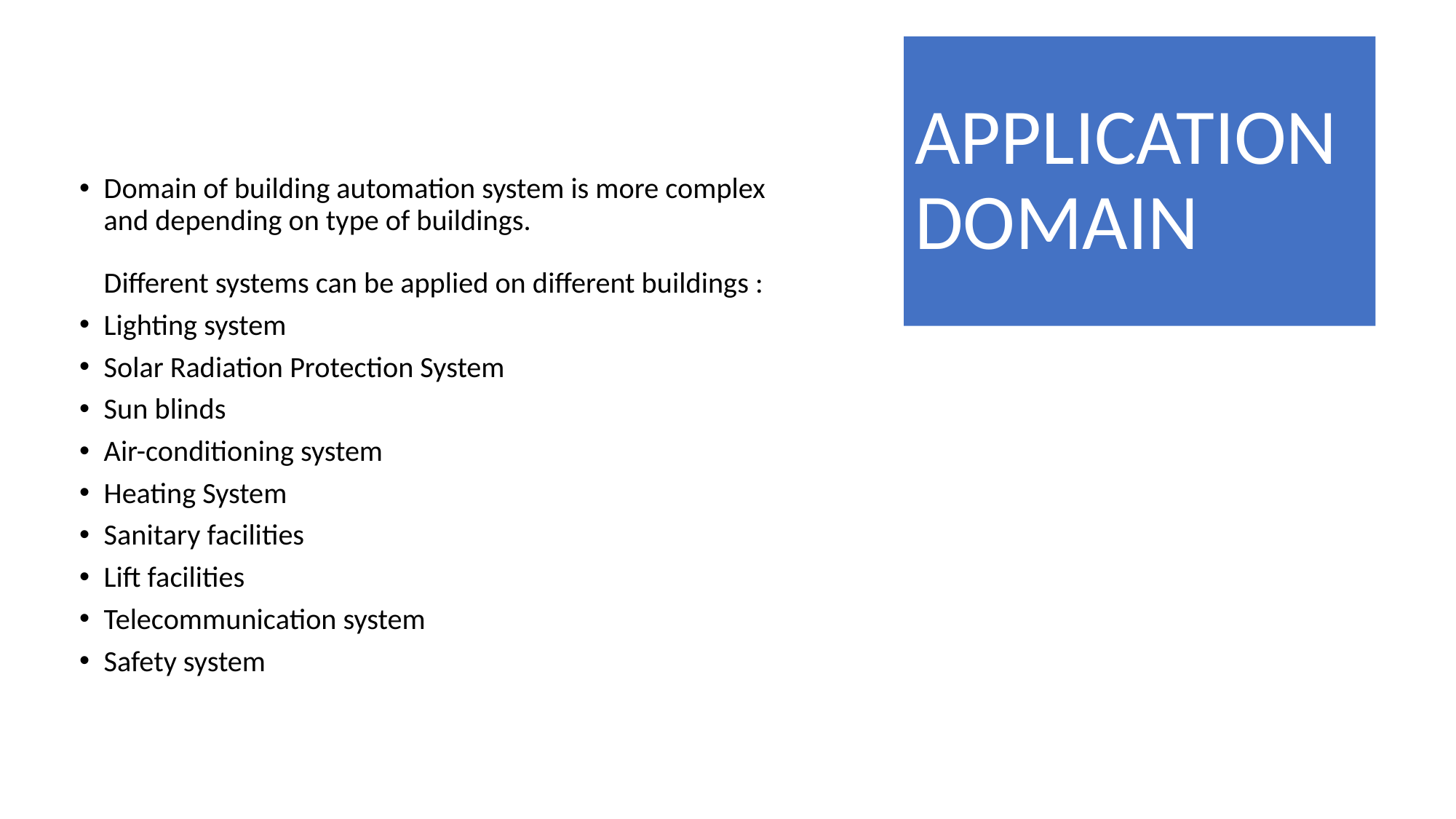

# APPLICATION DOMAIN
Domain of building automation system is more complex
and depending on type of buildings.
Different systems can be applied on different buildings :
Lighting system
Solar Radiation Protection System
Sun blinds
Air-conditioning system
Heating System
Sanitary facilities
Lift facilities
Telecommunication system
Safety system